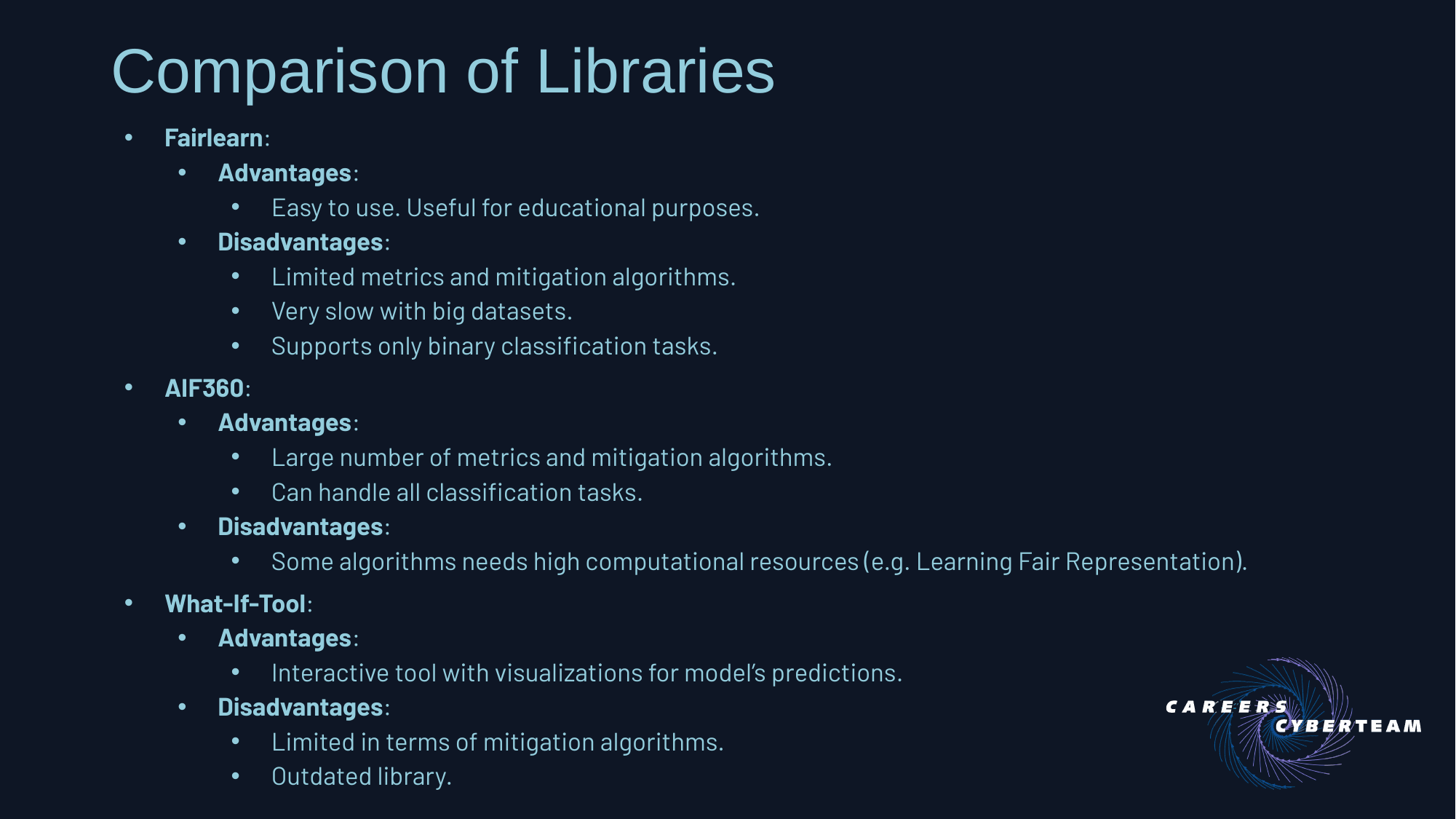

# Comparison of Libraries
Fairlearn:
Advantages:
Easy to use. Useful for educational purposes.
Disadvantages:
Limited metrics and mitigation algorithms.
Very slow with big datasets.
Supports only binary classification tasks.
AIF360:
Advantages:
Large number of metrics and mitigation algorithms.
Can handle all classification tasks.
Disadvantages:
Some algorithms needs high computational resources (e.g. Learning Fair Representation).
What-If-Tool:
Advantages:
Interactive tool with visualizations for model’s predictions.
Disadvantages:
Limited in terms of mitigation algorithms.
Outdated library.